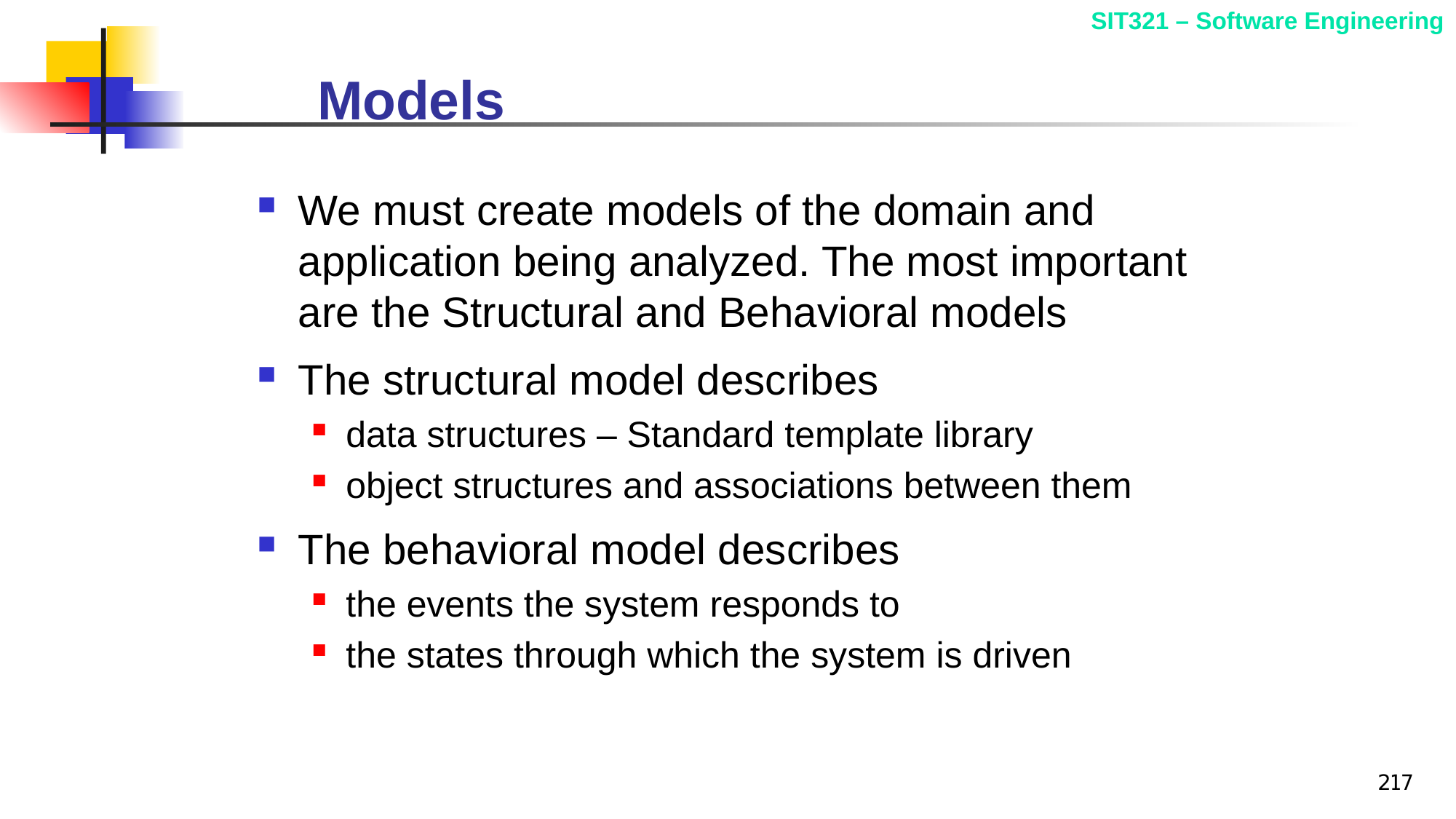

# Models
We must create models of the domain and application being analyzed. The most important are the Structural and Behavioral models
The structural model describes
data structures – Standard template library
object structures and associations between them
The behavioral model describes
the events the system responds to
the states through which the system is driven
217